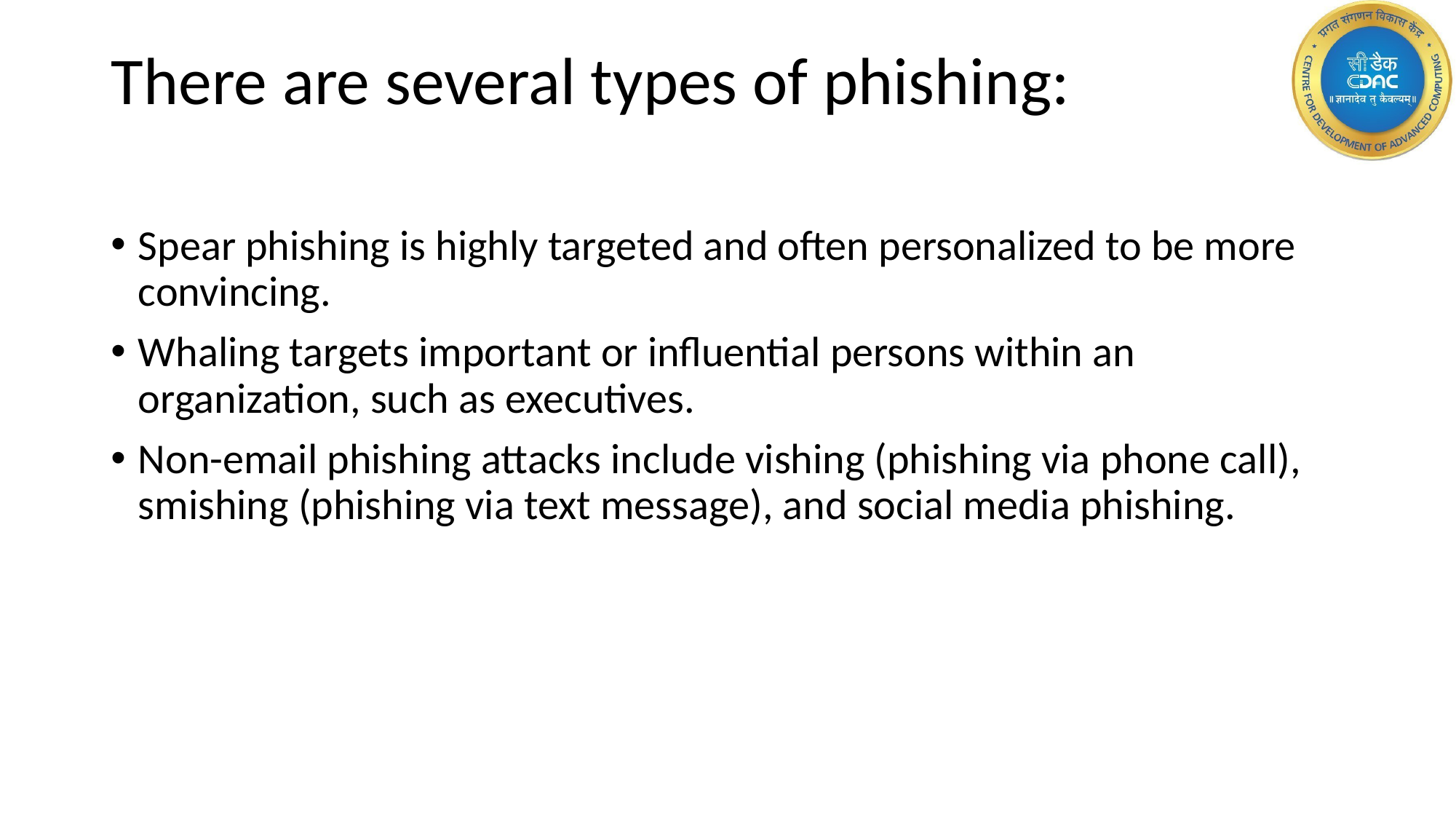

# There are several types of phishing:
Spear phishing is highly targeted and often personalized to be more convincing.
Whaling targets important or influential persons within an organization, such as executives.
Non-email phishing attacks include vishing (phishing via phone call), smishing (phishing via text message), and social media phishing.